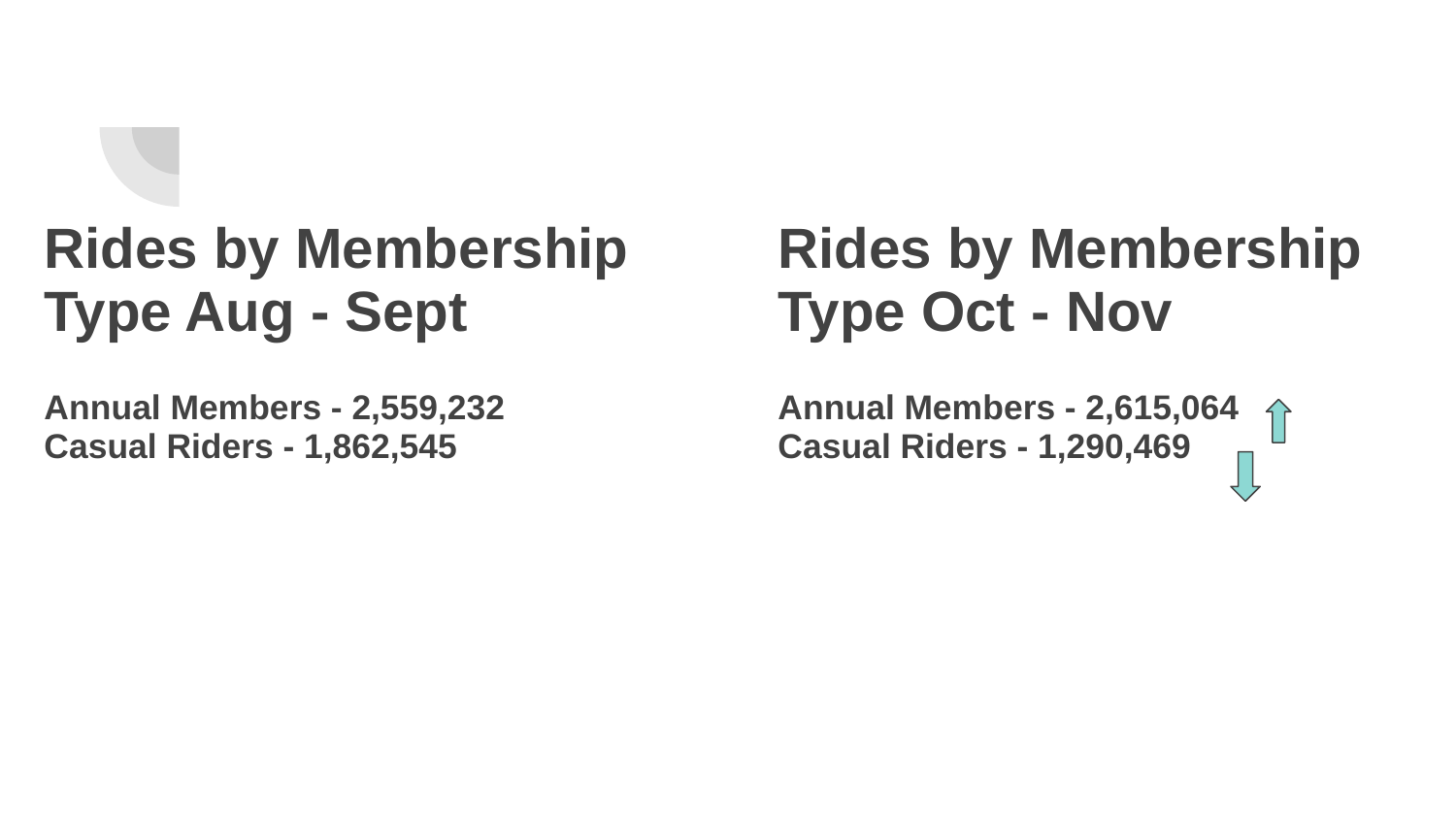

# Rides by Membership Type Aug - Sept

Annual Members - 2,559,232
Casual Riders - 1,862,545
Rides by Membership Type Oct - Nov

Annual Members - 2,615,064
Casual Riders - 1,290,469